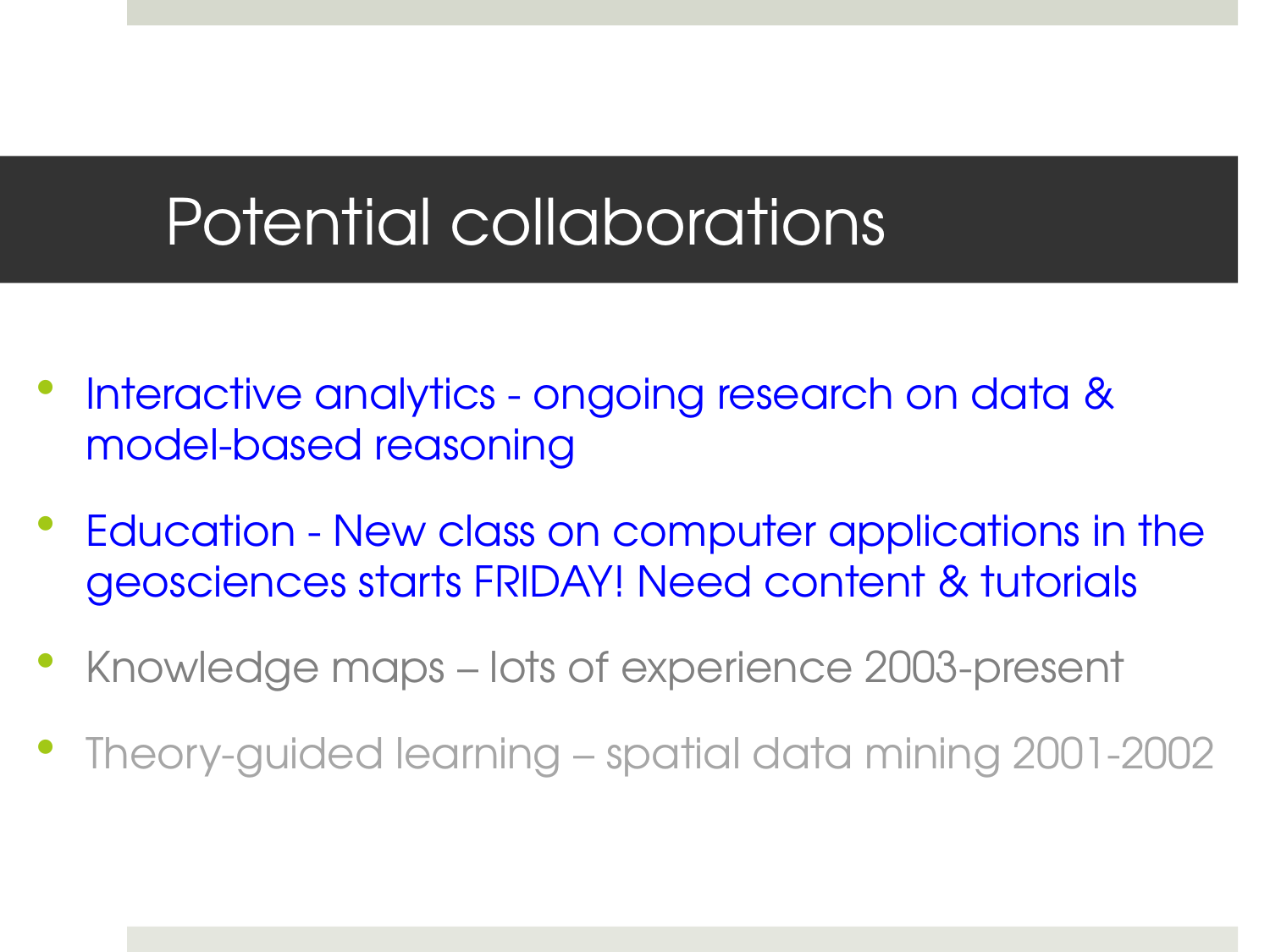

# Potential collaborations
Interactive analytics - ongoing research on data & model-based reasoning
Education - New class on computer applications in the geosciences starts FRIDAY! Need content & tutorials
Knowledge maps – lots of experience 2003-present
Theory-guided learning – spatial data mining 2001-2002